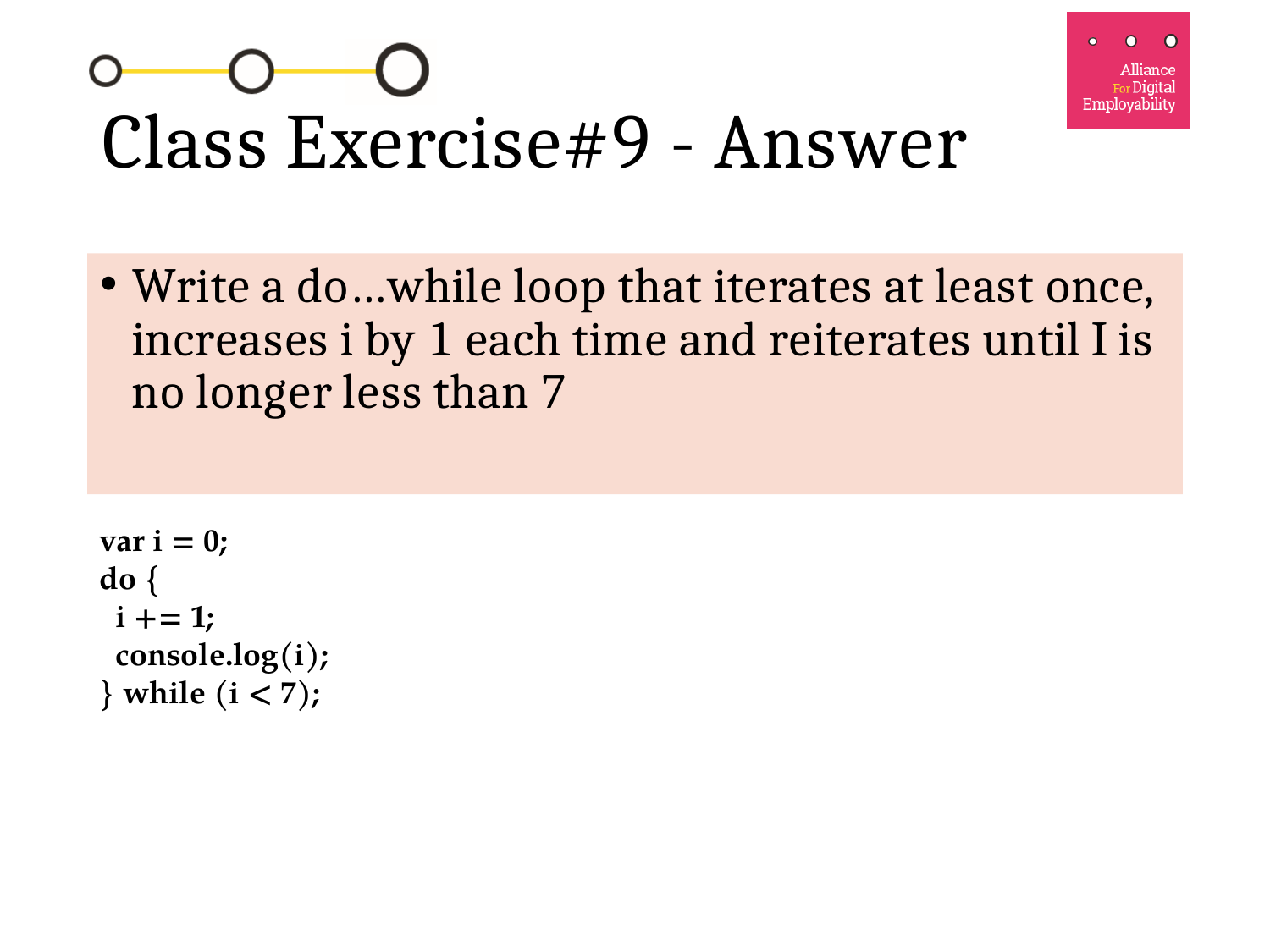

# Class Exercise#9 - Answer
Write a do…while loop that iterates at least once, increases i by 1 each time and reiterates until I is no longer less than 7

var i = 0;
do {
  i += 1;
  console.log(i);
} while (i < 7);